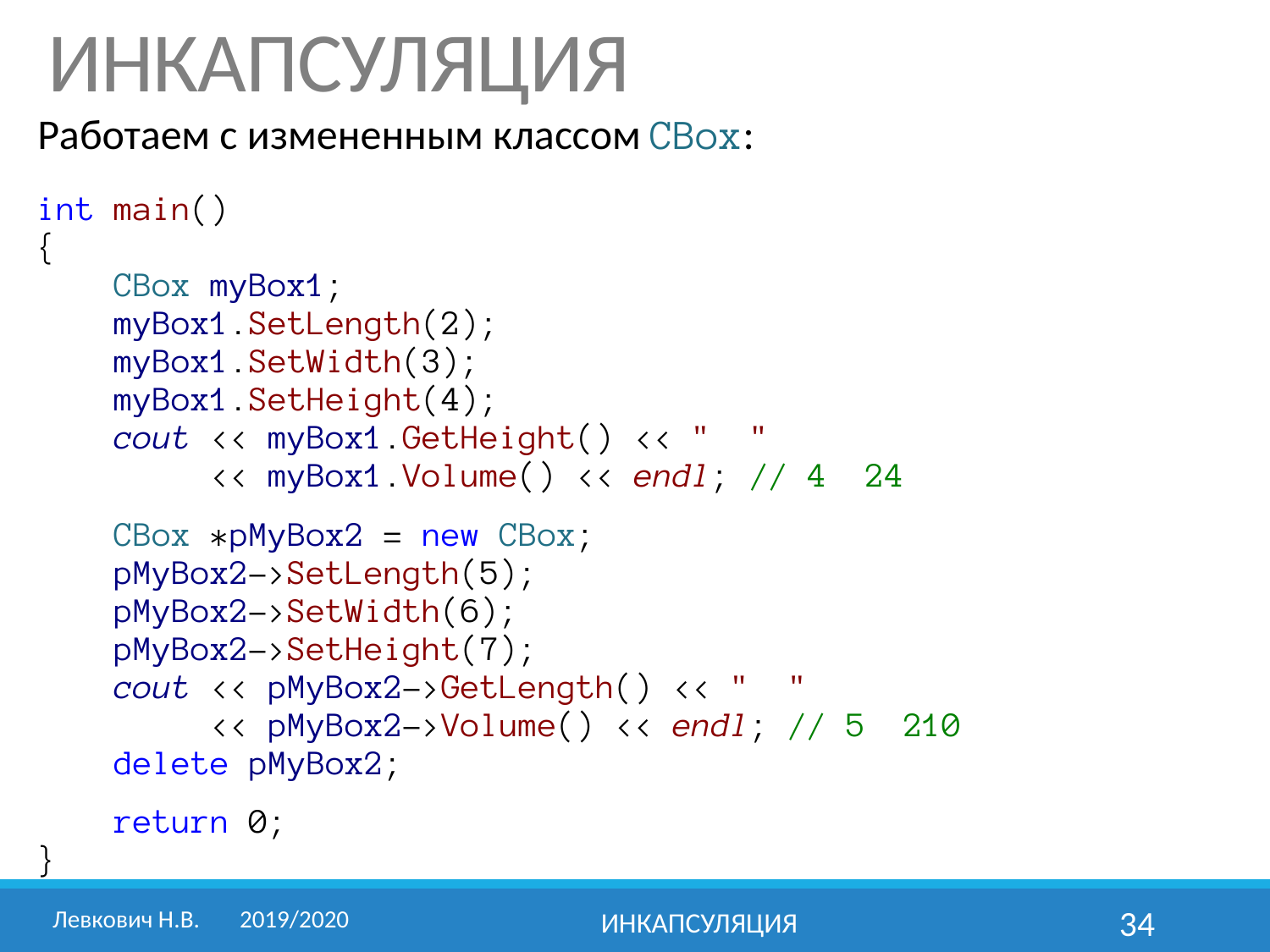

# ИНКАПСУЛЯЦИЯ
Работаем с измененным классом CBox:

int main()
{
    CBox myBox1;
    myBox1.SetLength(2);
    myBox1.SetWidth(3);
    myBox1.SetHeight(4);
    cout << myBox1.GetHeight() << "  "
         << myBox1.Volume() << endl; // 4  24
    CBox *pMyBox2 = new CBox;
    pMyBox2->SetLength(5);
    pMyBox2->SetWidth(6);
    pMyBox2->SetHeight(7);
    cout << pMyBox2->GetLength() << "  "
         << pMyBox2->Volume() << endl; // 5  210
    delete pMyBox2;
    return 0;
}

Левкович Н.В.	2019/2020
Инкапсуляция
34